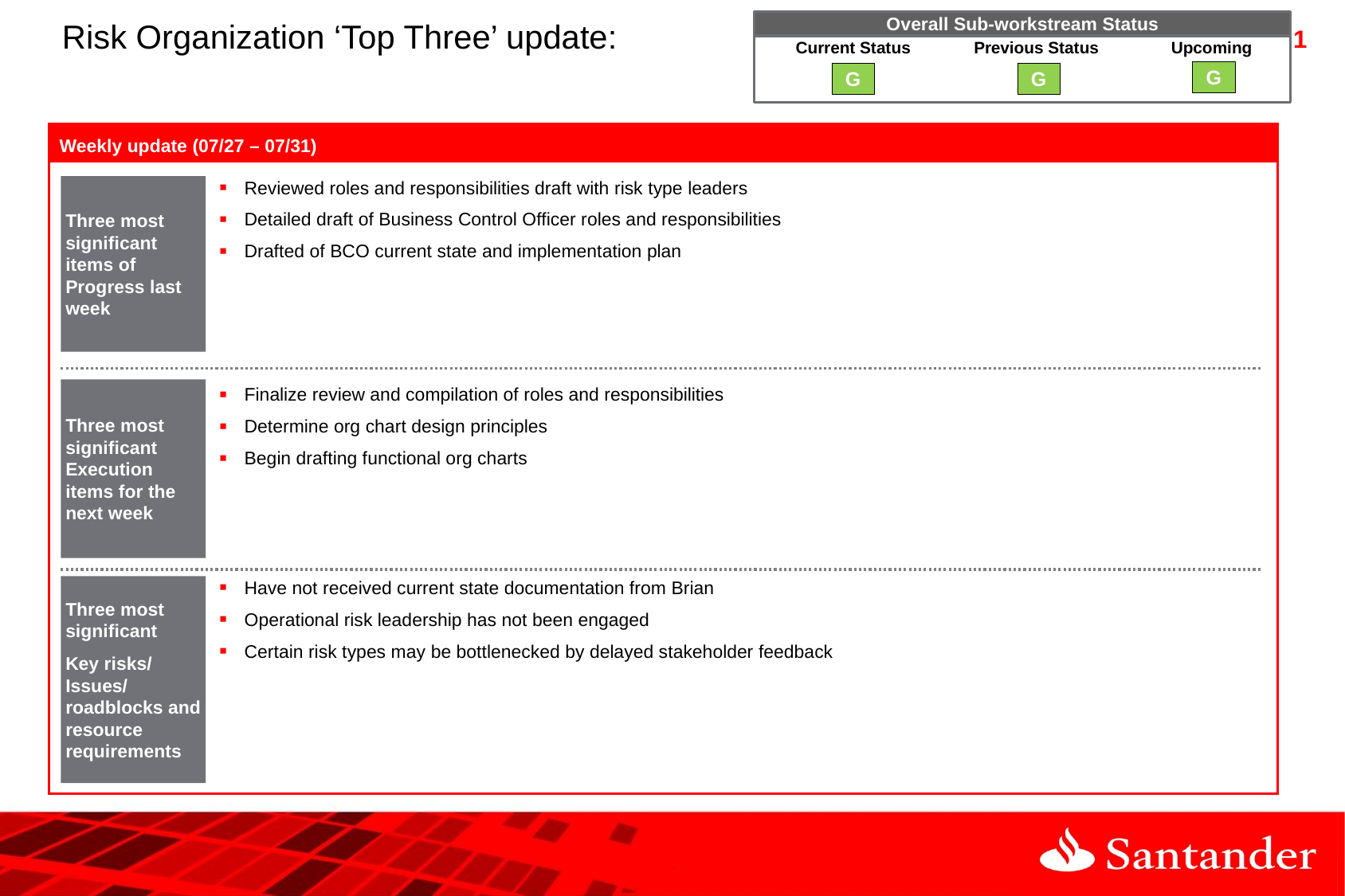

Overall Sub-workstream Status
Current Status

Previous Status

Upcoming

G
G
G
# Risk Organization ‘Top Three’ update:

Weekly update (07/27 – 07/31)
Three most significant items of Progress last week
Reviewed roles and responsibilities draft with risk type leaders
Detailed draft of Business Control Officer roles and responsibilities
Drafted of BCO current state and implementation plan
Three most significant Execution items for the next week
Finalize review and compilation of roles and responsibilities
Determine org chart design principles
Begin drafting functional org charts
Three most significant
Key risks/ Issues/ roadblocks and resource requirements
Have not received current state documentation from Brian
Operational risk leadership has not been engaged
Certain risk types may be bottlenecked by delayed stakeholder feedback